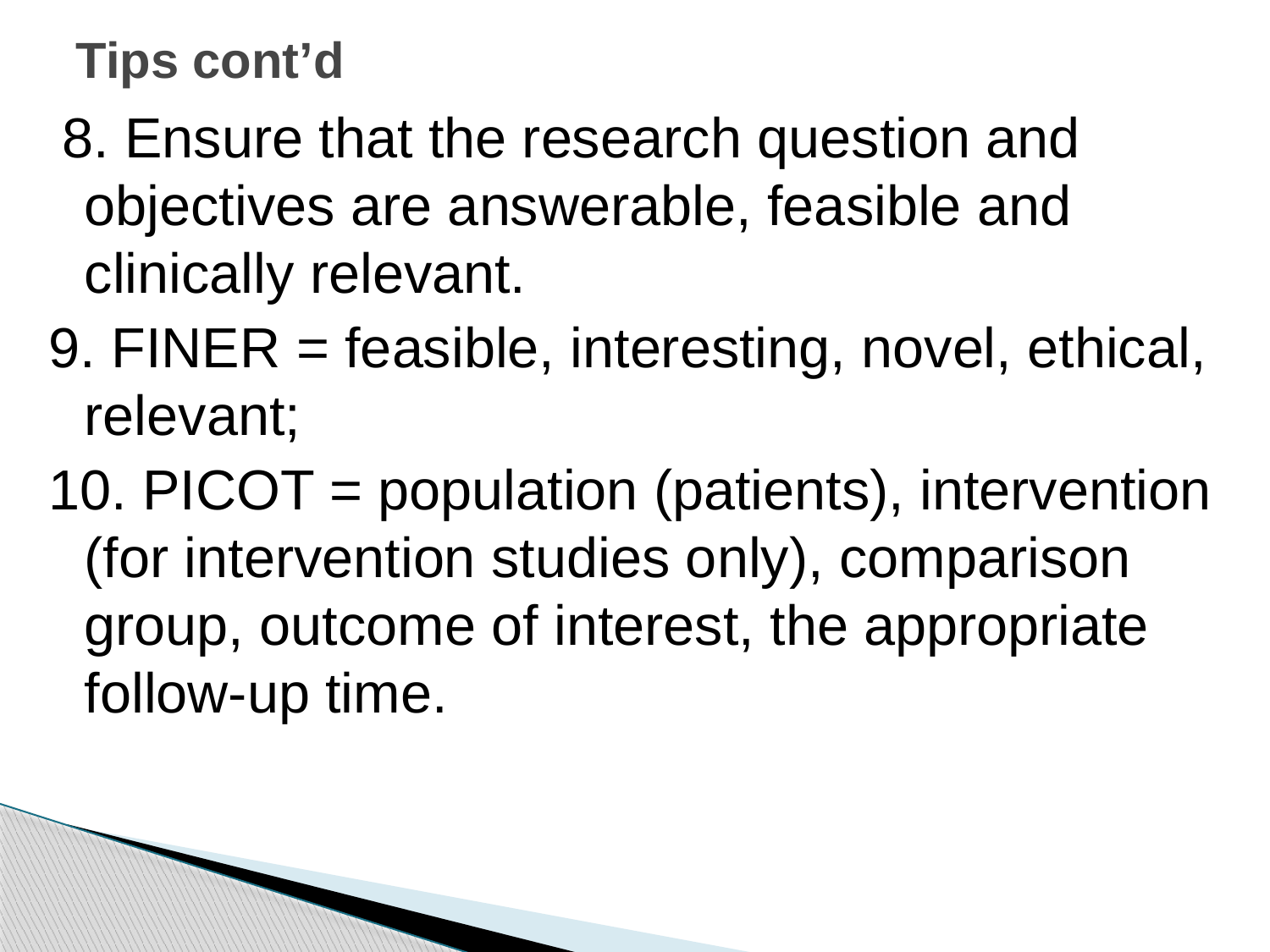

# Tips cont’d
 8. Ensure that the research question and objectives are answerable, feasible and clinically relevant.
9. FINER = feasible, interesting, novel, ethical, relevant;
10. PICOT = population (patients), intervention (for intervention studies only), comparison group, outcome of interest, the appropriate follow-up time.